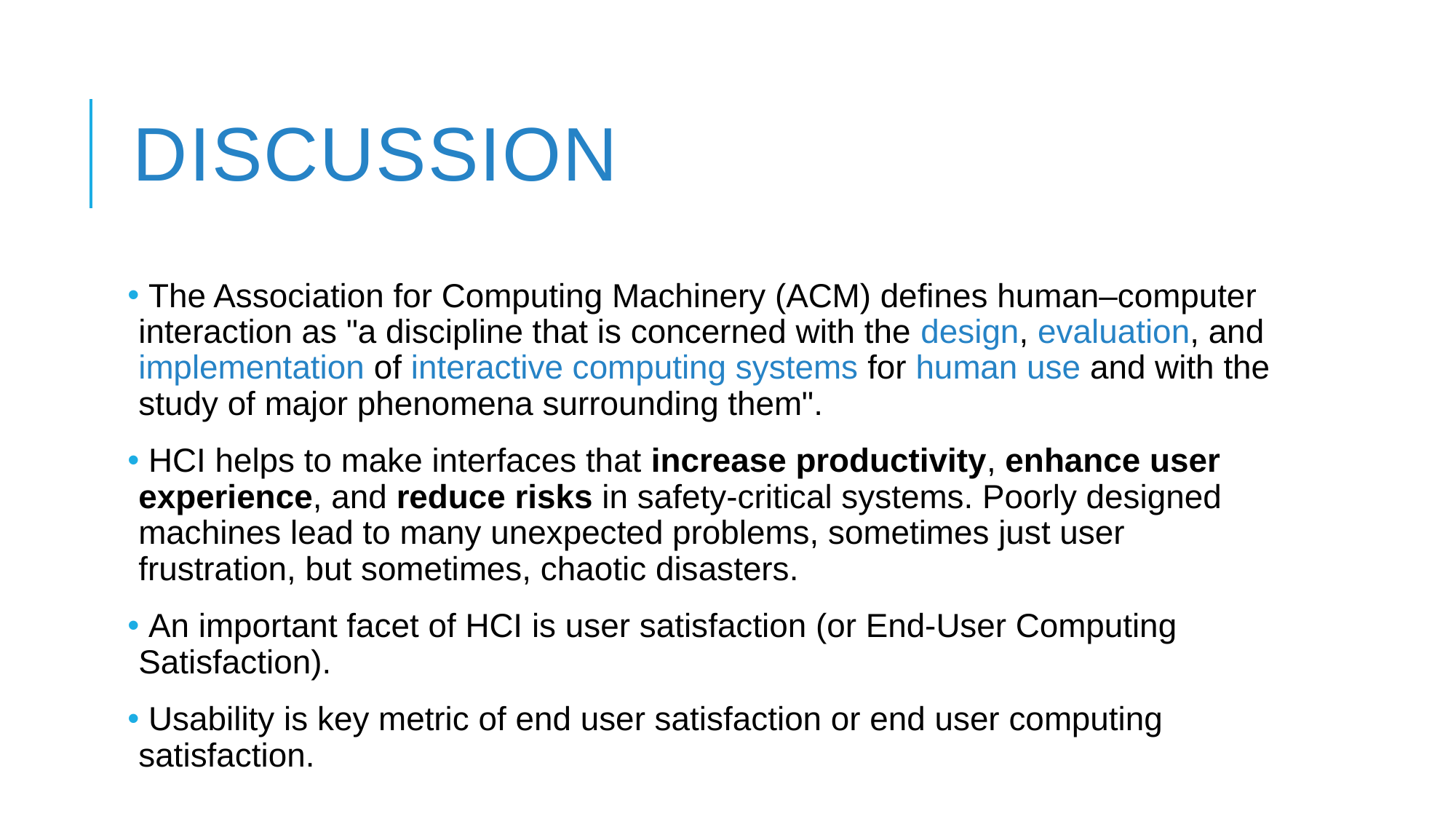

# Discussion
 The Association for Computing Machinery (ACM) defines human–computer interaction as "a discipline that is concerned with the design, evaluation, and implementation of interactive computing systems for human use and with the study of major phenomena surrounding them".
 HCI helps to make interfaces that increase productivity, enhance user experience, and reduce risks in safety-critical systems. Poorly designed machines lead to many unexpected problems, sometimes just user frustration, but sometimes, chaotic disasters.
 An important facet of HCI is user satisfaction (or End-User Computing Satisfaction).
 Usability is key metric of end user satisfaction or end user computing satisfaction.